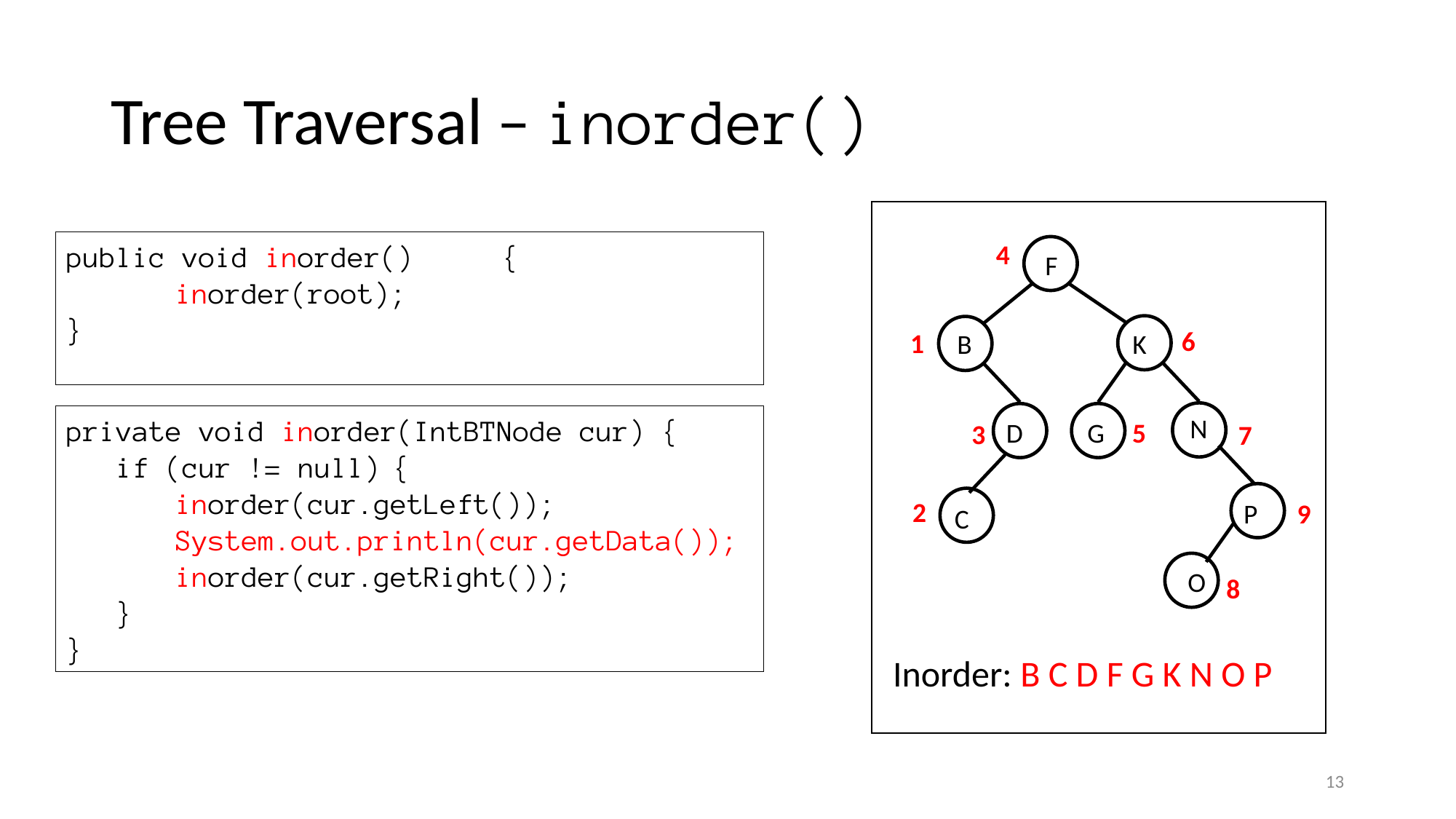

# Tree Traversal – inorder()

4

F

6
1
B
K

N
5
D
G
3
7

2
P
C

O
8
9
Inorder: B C D F G K N O P
public void inorder()	{
	inorder(root);
}

private void inorder(IntBTNode cur) {
   if (cur != null)	{
	inorder(cur.getLeft());
	System.out.println(cur.getData());
	inorder(cur.getRight());
   }
}
13